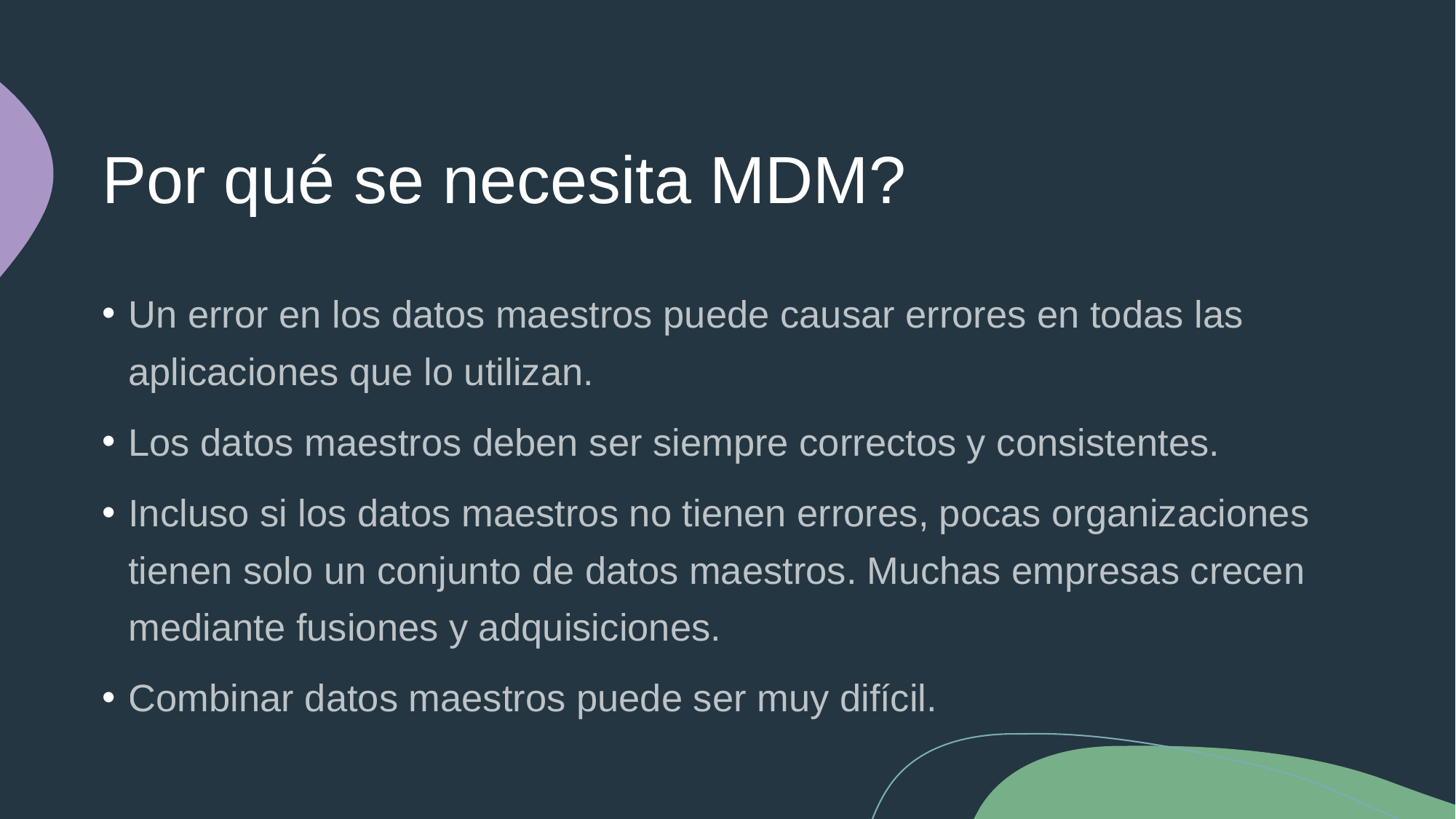

# Por qué se necesita MDM?
Un error en los datos maestros puede causar errores en todas las aplicaciones que lo utilizan.
Los datos maestros deben ser siempre correctos y consistentes.
Incluso si los datos maestros no tienen errores, pocas organizaciones tienen solo un conjunto de datos maestros. Muchas empresas crecen mediante fusiones y adquisiciones.
Combinar datos maestros puede ser muy difícil.